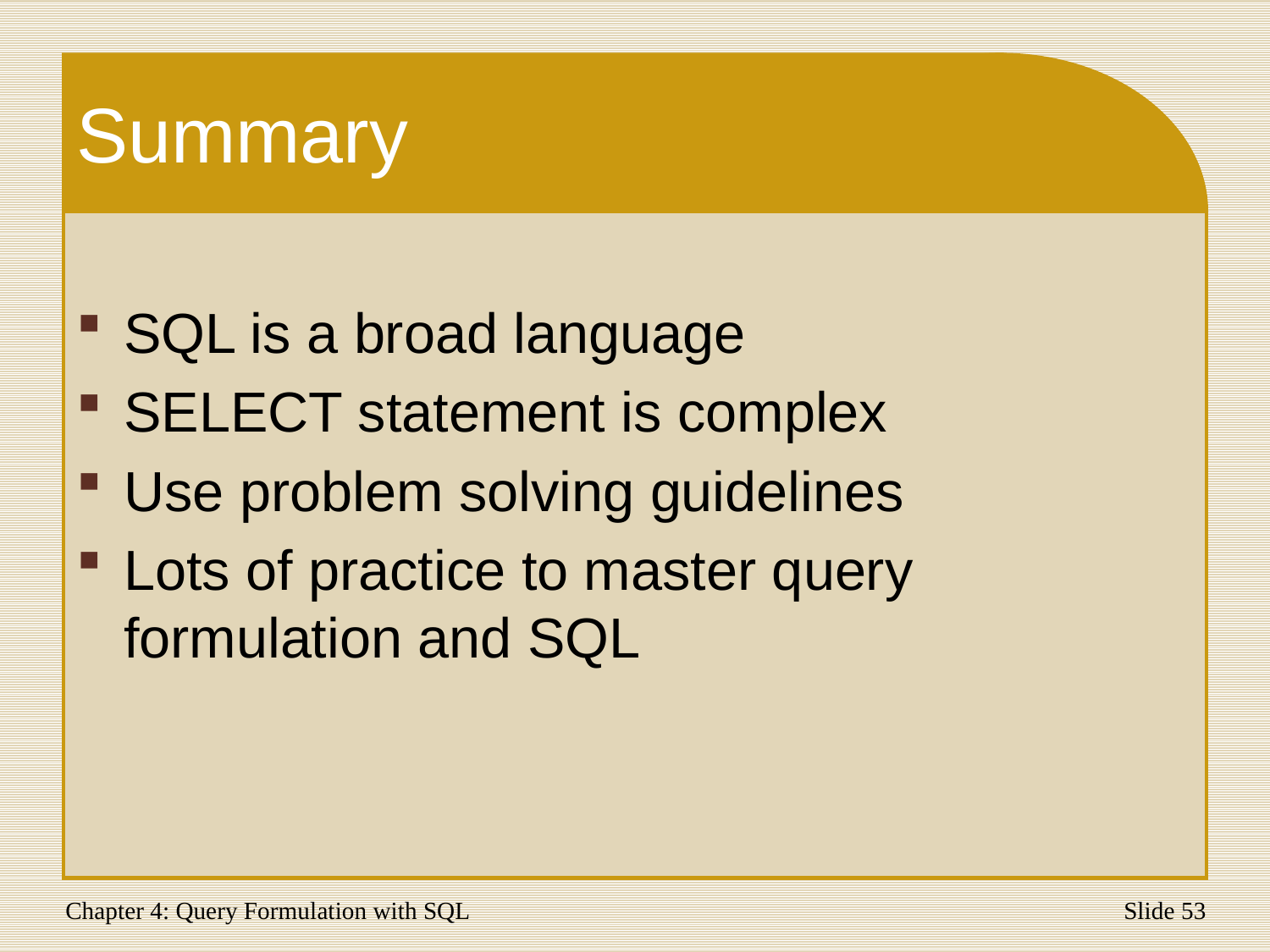

# Summary

SQL is a broad language
SELECT statement is complex
Use problem solving guidelines
Lots of practice to master query formulation and SQL